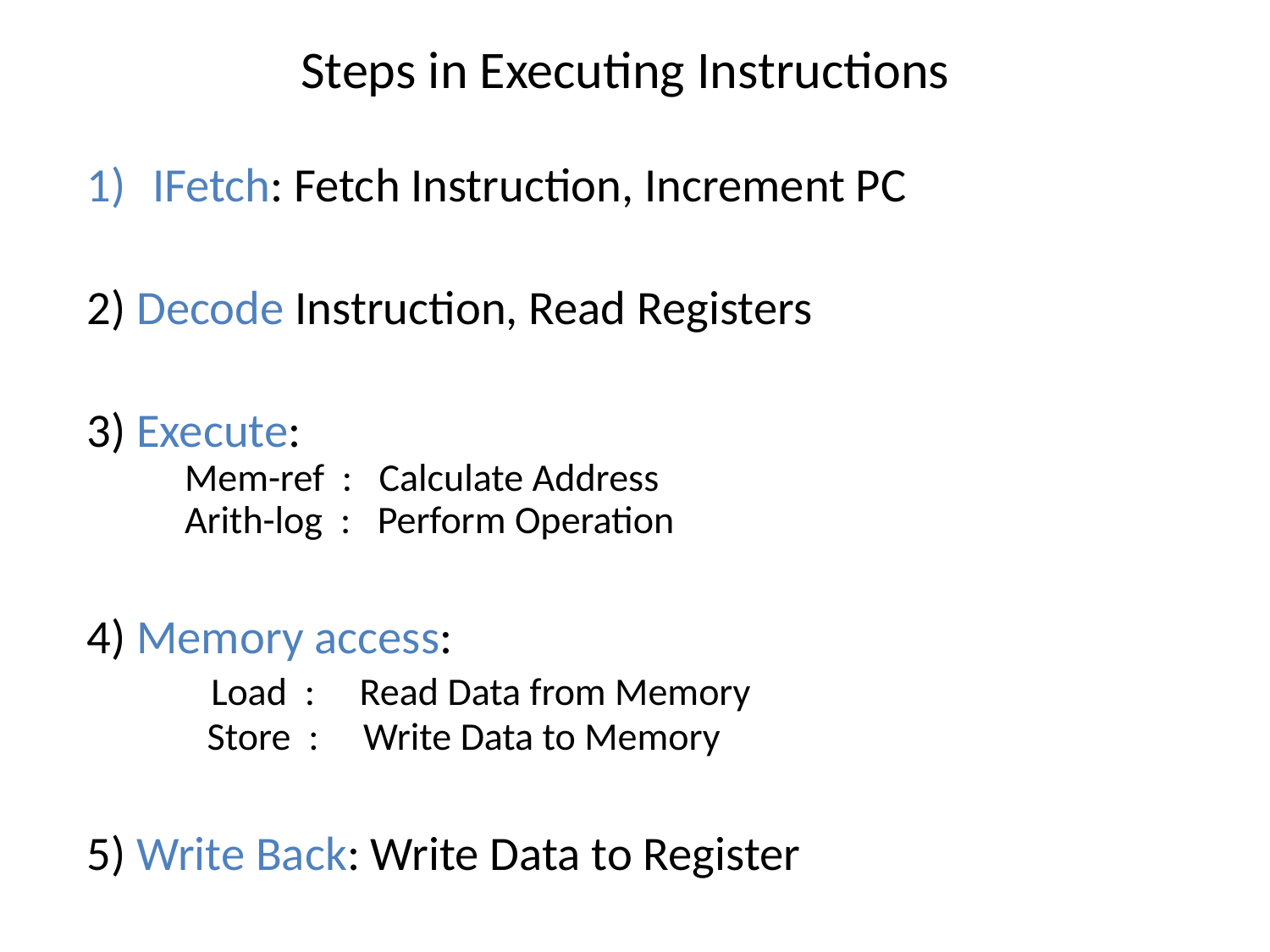

# Steps in Executing Instructions
IFetch: Fetch Instruction, Increment PC

2) Decode Instruction, Read Registers

3) Execute:
  Mem-ref  :   Calculate Address
  Arith-log  :   Perform Operation

4) Memory access:
  Load  :     Read Data from Memory
  Store  :     Write Data to Memory

5) Write Back: Write Data to Register